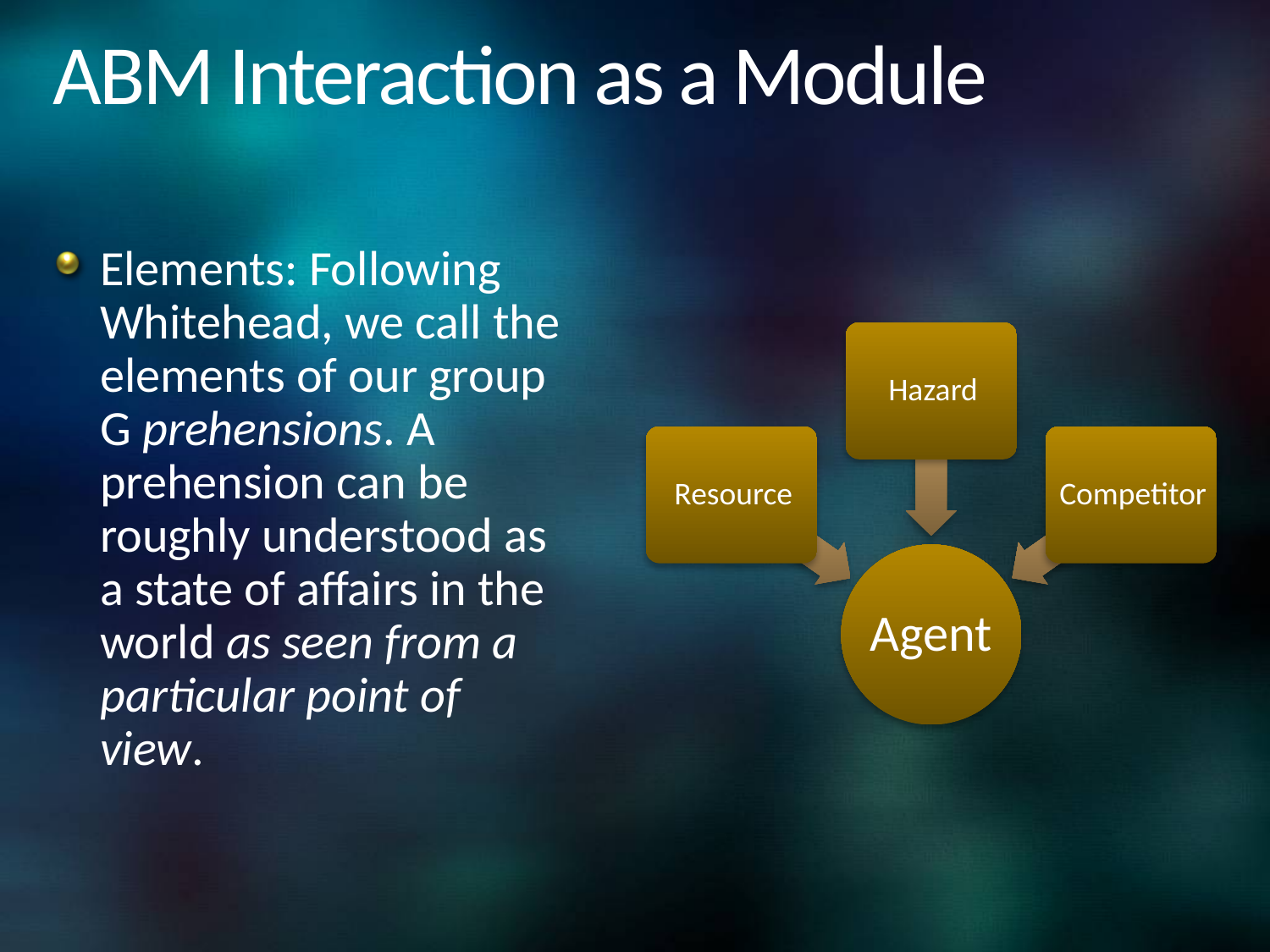

# ABM Interaction as a Module
Agent
Resource
Hazard
Competitor
Elements: Following Whitehead, we call the elements of our group G prehensions. A prehension can be roughly understood as a state of affairs in the world as seen from a particular point of view.